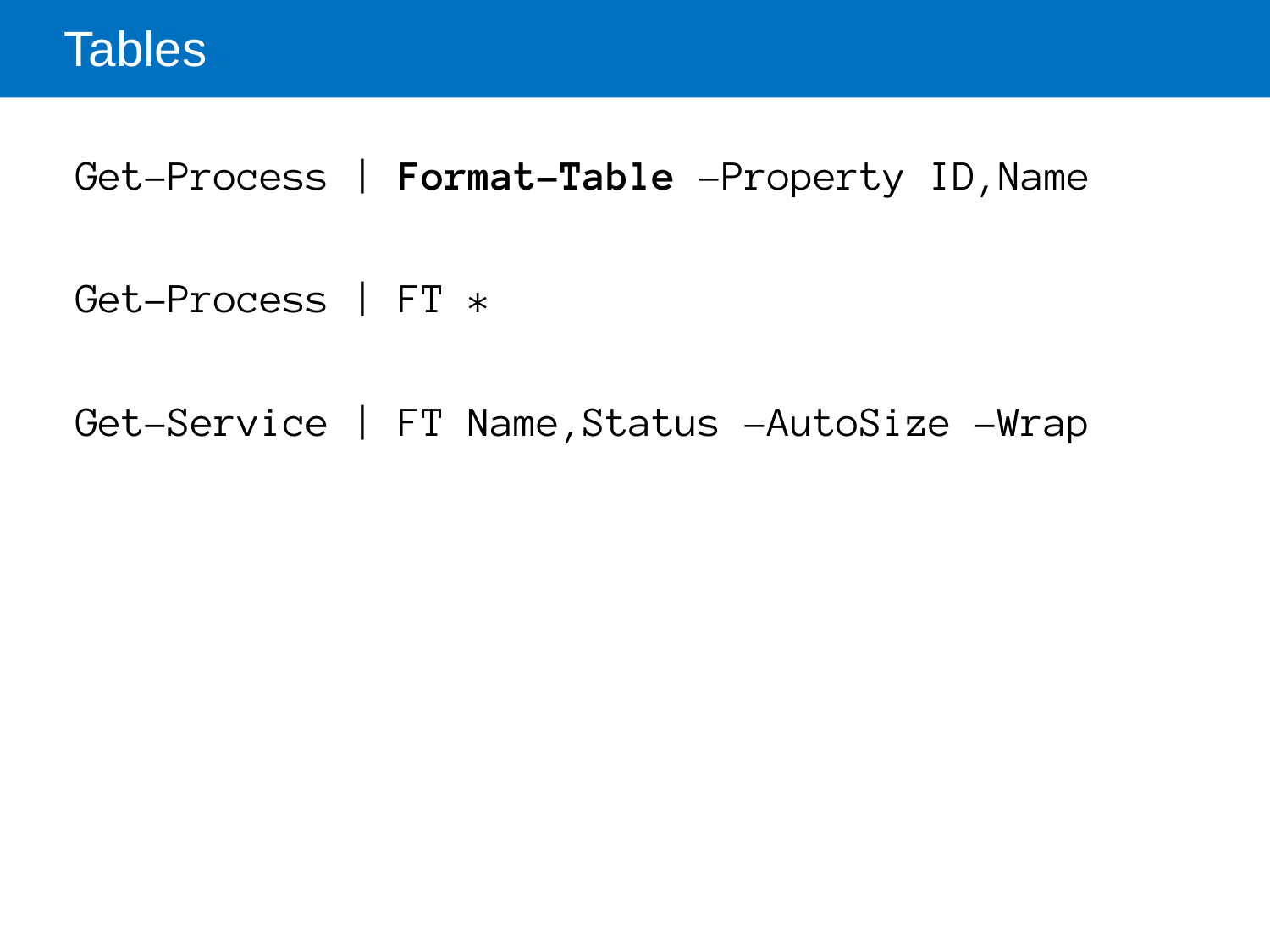

# Tables
Get-Process | Format-Table –Property ID,Name

Get-Process | FT *

Get-Service | FT Name,Status –AutoSize -Wrap